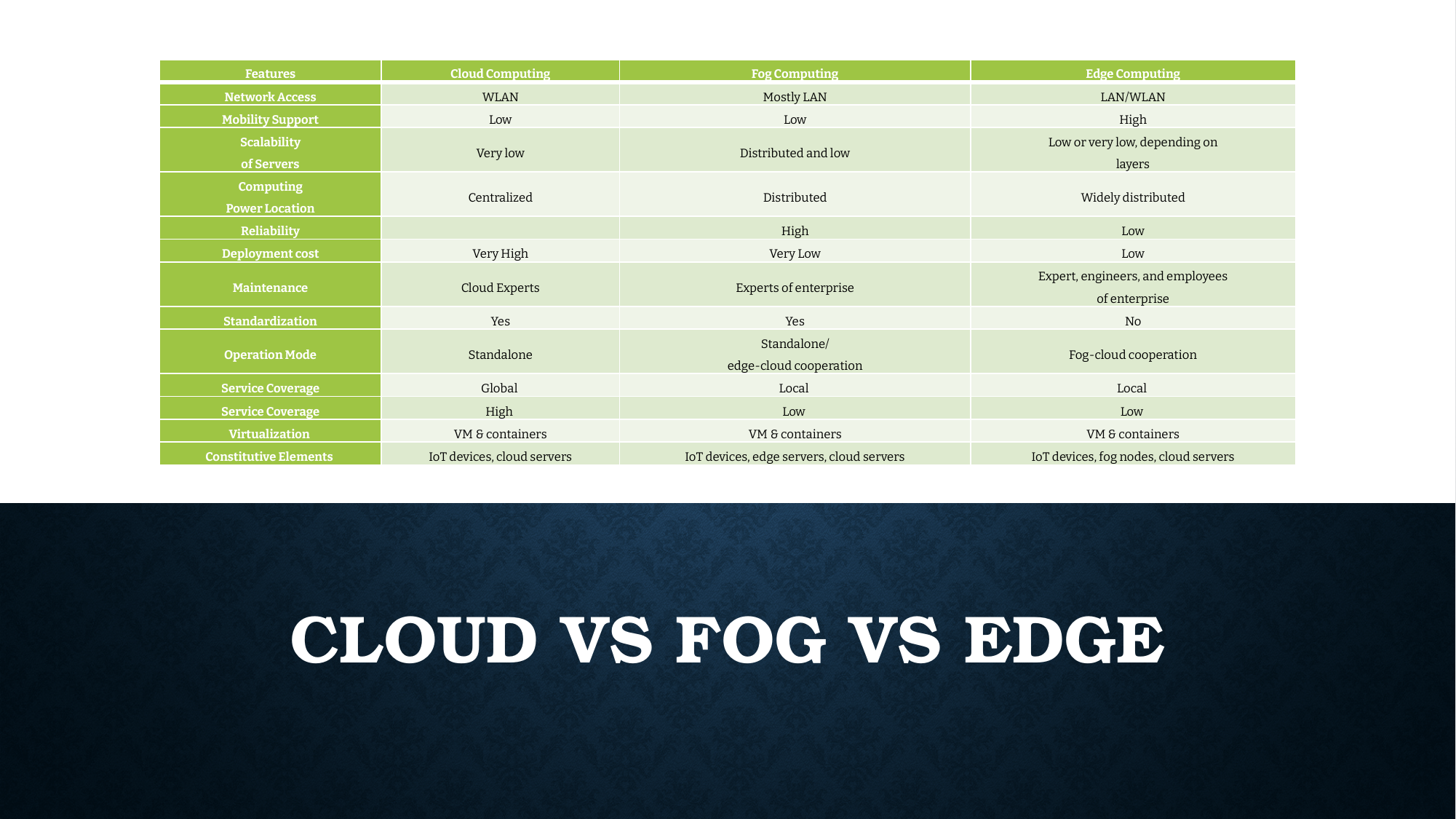

| Features | Cloud Computing | Fog Computing | Edge Computing |
| --- | --- | --- | --- |
| Network Access | WLAN | Mostly LAN | LAN/WLAN |
| Mobility Support | Low | Low | High |
| Scalability of Servers | Very low | Distributed and low | Low or very low, depending on layers |
| Computing Power Location | Centralized | Distributed | Widely distributed |
| Reliability |  | High | Low |
| Deployment cost | Very High | Very Low | Low |
| Maintenance | Cloud Experts | Experts of enterprise | Expert, engineers, and employees of enterprise |
| Standardization | Yes | Yes | No |
| Operation Mode | Standalone | Standalone/ edge-cloud cooperation | Fog-cloud cooperation |
| Service Coverage | Global | Local | Local |
| Service Coverage | High | Low | Low |
| Virtualization | VM & containers | VM & containers | VM & containers |
| Constitutive Elements | IoT devices, cloud servers | IoT devices, edge servers, cloud servers | IoT devices, fog nodes, cloud servers |
# Cloud vs fog vs edge